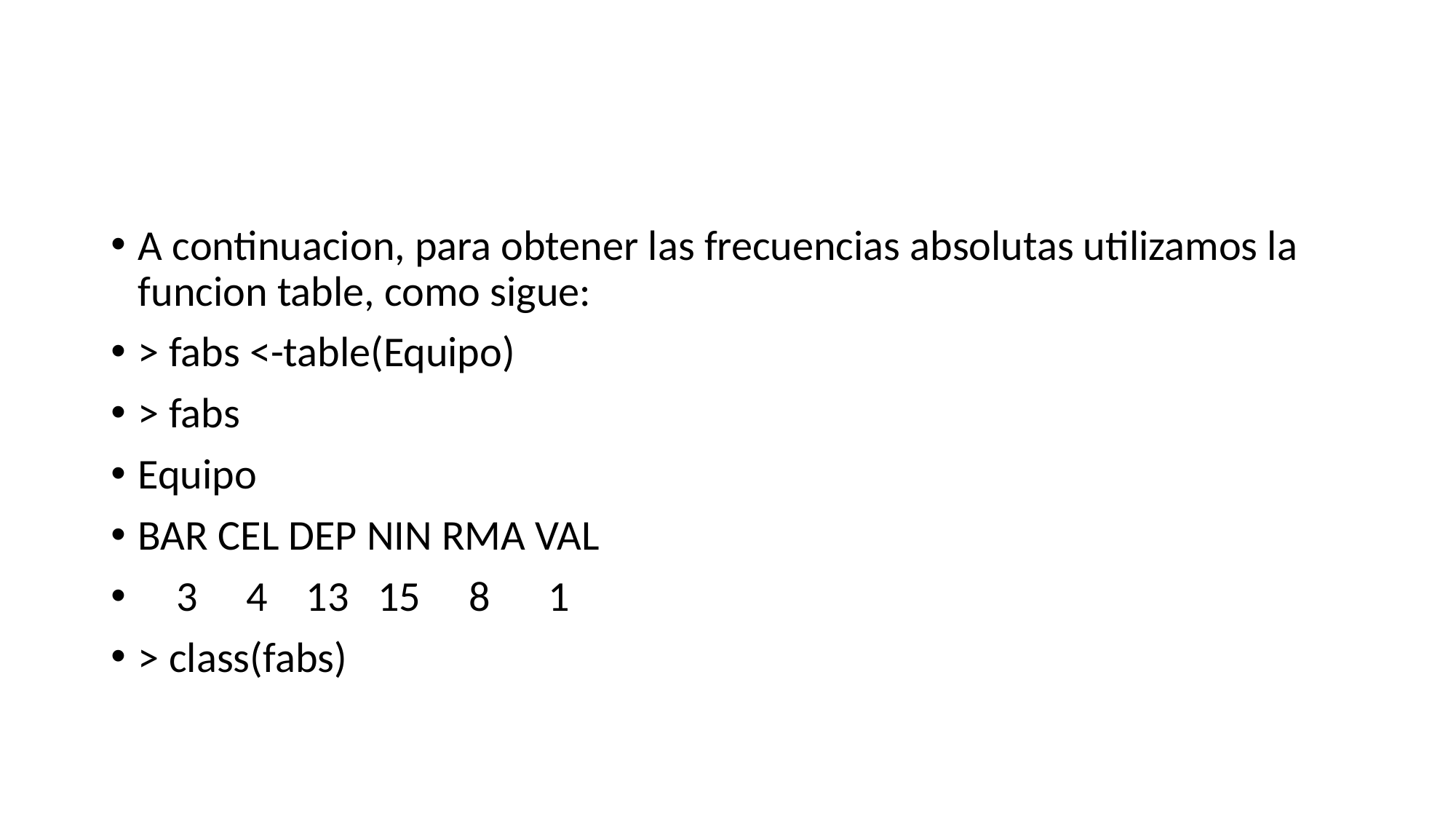

#
A continuacion, para obtener las frecuencias absolutas utilizamos la funcion table, como sigue:
> fabs <-table(Equipo)
> fabs
Equipo
BAR CEL DEP NIN RMA VAL
    3     4    13   15     8      1
> class(fabs)